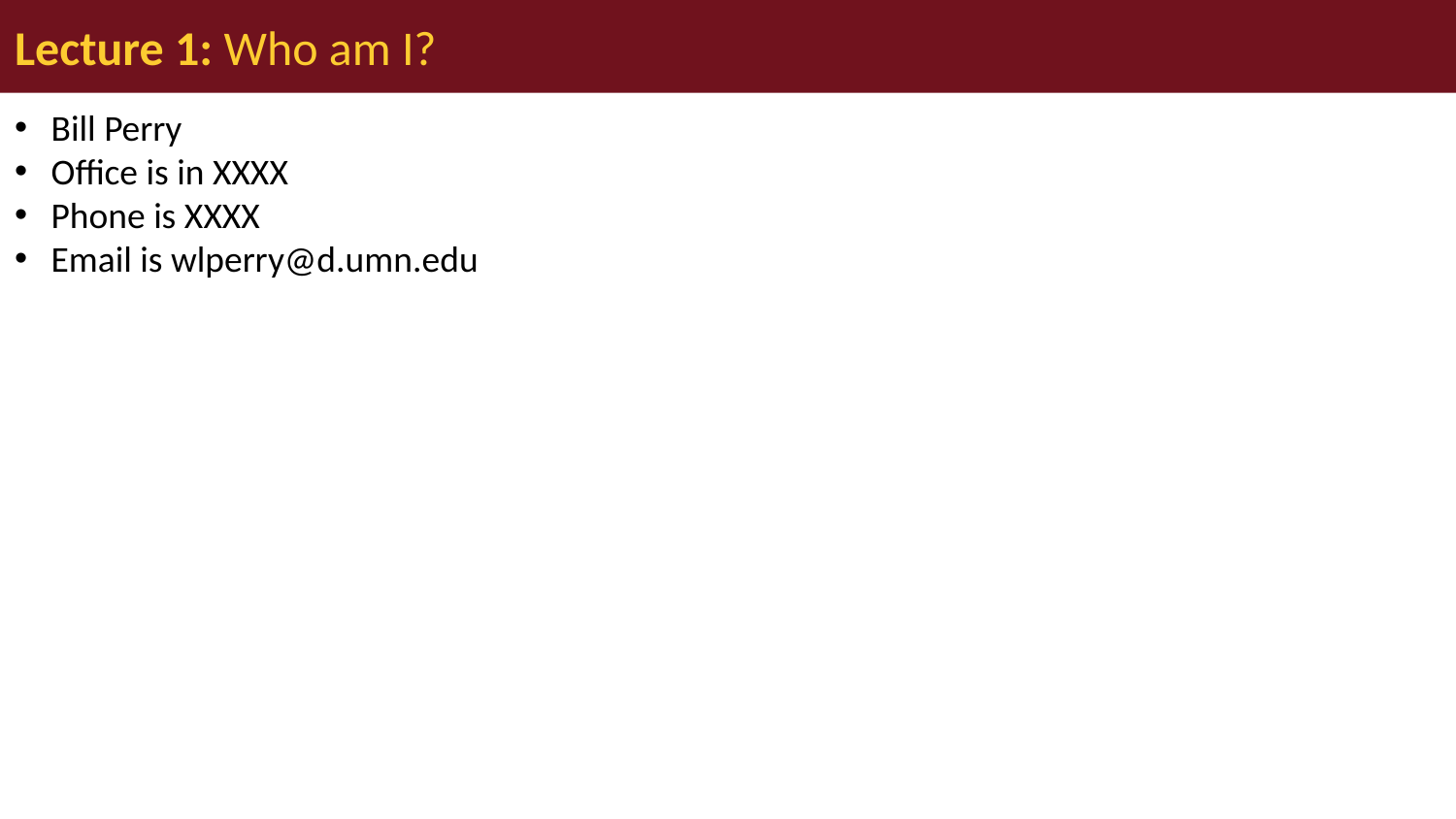

# Lecture 1: Who am I?
Bill Perry
Office is in XXXX
Phone is XXXX
Email is wlperry@d.umn.edu